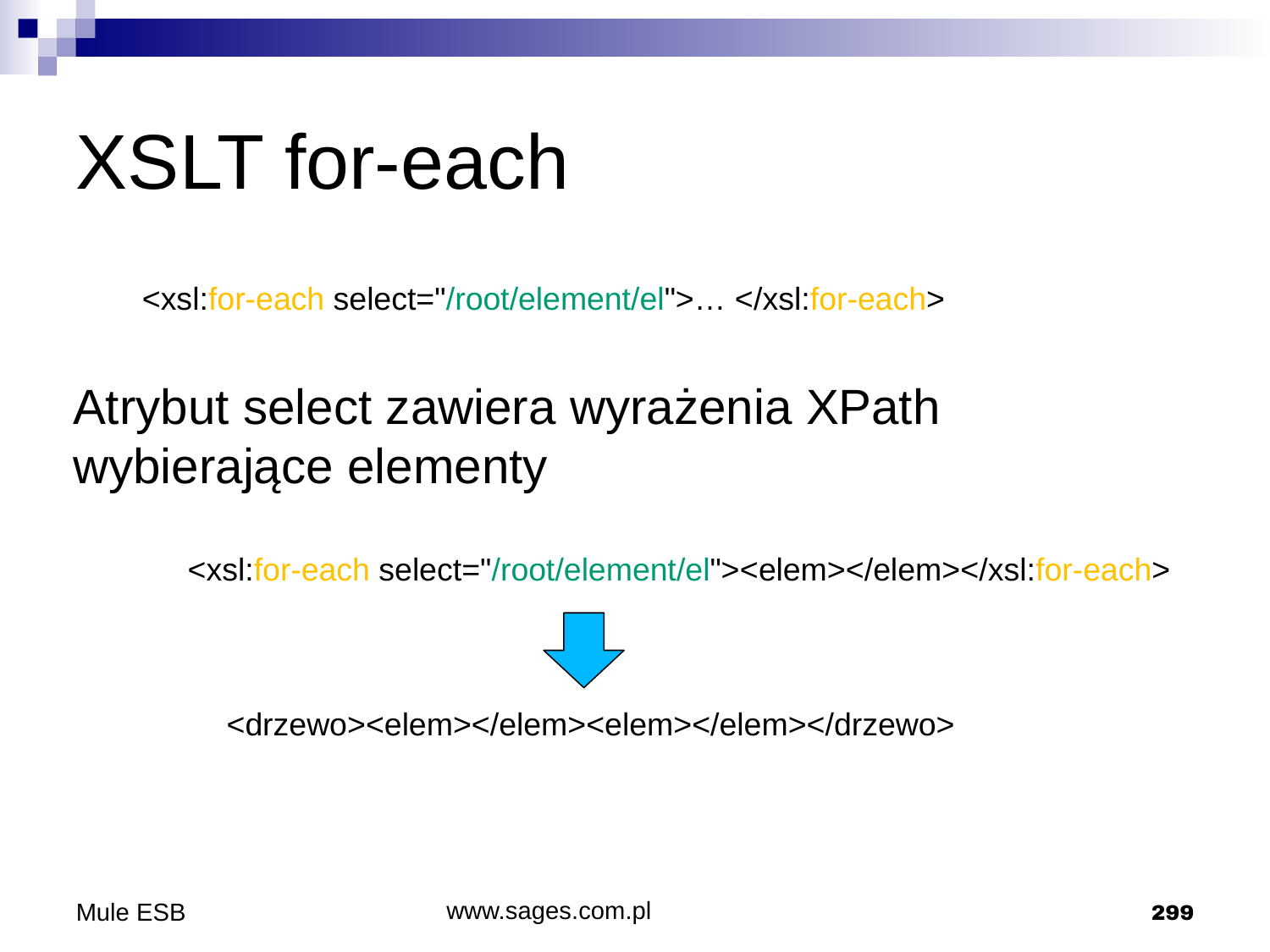

# XSLT for-each
<xsl:for-each select="/root/element/el">… </xsl:for-each>
Atrybut select zawiera wyrażenia XPath wybierające elementy

<xsl:for-each select="/root/element/el"><elem></elem></xsl:for-each>

<drzewo><elem></elem><elem></elem></drzewo>
Mule ESB
www.sages.com.pl
299